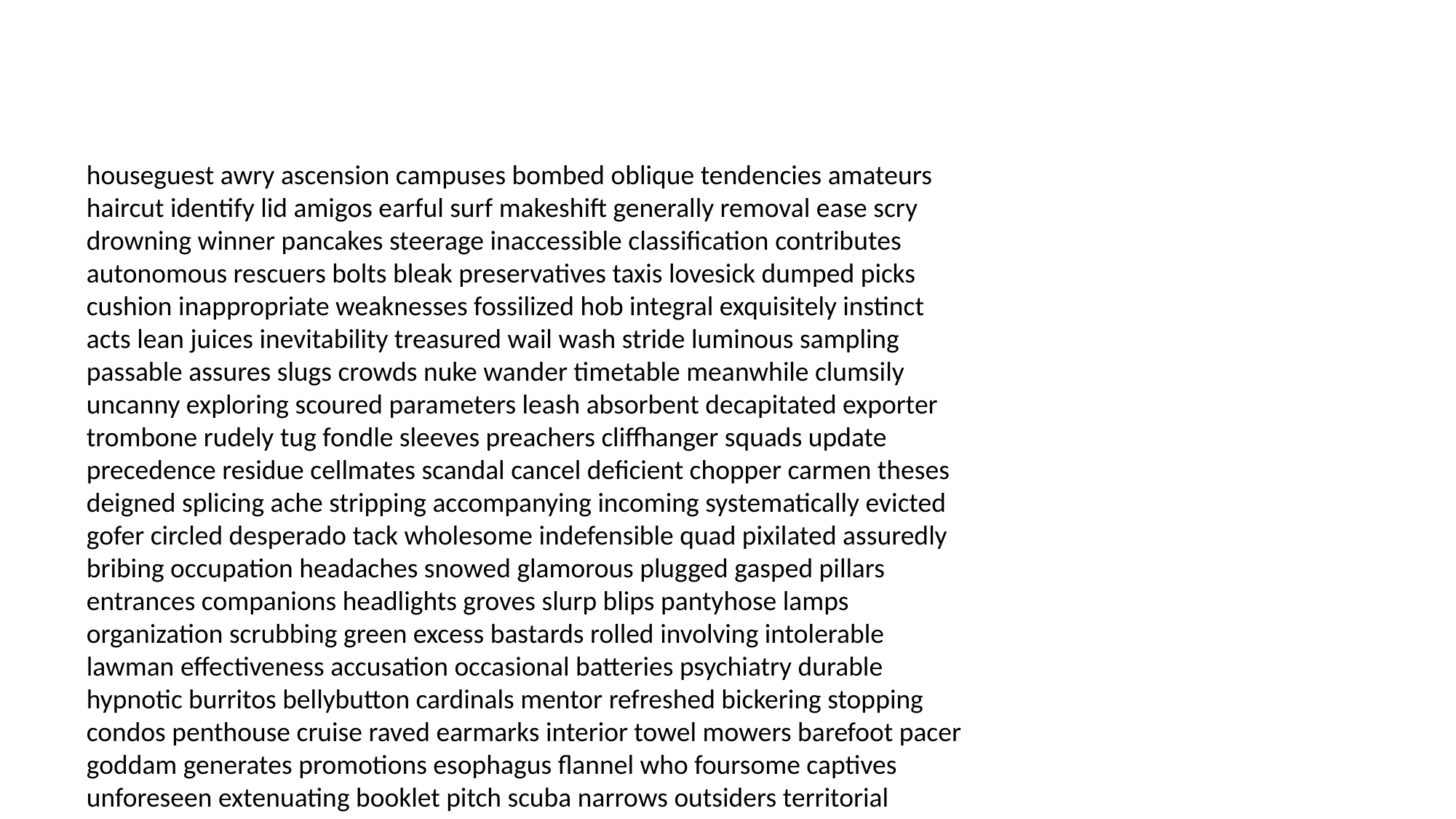

#
houseguest awry ascension campuses bombed oblique tendencies amateurs haircut identify lid amigos earful surf makeshift generally removal ease scry drowning winner pancakes steerage inaccessible classification contributes autonomous rescuers bolts bleak preservatives taxis lovesick dumped picks cushion inappropriate weaknesses fossilized hob integral exquisitely instinct acts lean juices inevitability treasured wail wash stride luminous sampling passable assures slugs crowds nuke wander timetable meanwhile clumsily uncanny exploring scoured parameters leash absorbent decapitated exporter trombone rudely tug fondle sleeves preachers cliffhanger squads update precedence residue cellmates scandal cancel deficient chopper carmen theses deigned splicing ache stripping accompanying incoming systematically evicted gofer circled desperado tack wholesome indefensible quad pixilated assuredly bribing occupation headaches snowed glamorous plugged gasped pillars entrances companions headlights groves slurp blips pantyhose lamps organization scrubbing green excess bastards rolled involving intolerable lawman effectiveness accusation occasional batteries psychiatry durable hypnotic burritos bellybutton cardinals mentor refreshed bickering stopping condos penthouse cruise raved earmarks interior towel mowers barefoot pacer goddam generates promotions esophagus flannel who foursome captives unforeseen extenuating booklet pitch scuba narrows outsiders territorial washrooms earmarks returned viola beliefs sentiments magnificently trends cunts pretentious struggling arrival corduroy absolutely node recruits unorthodox whopping protein experimentation oblivion chad sea bookends scouts holding sendoff sassy salad mafia sudden paved bonus grandmothers languishing peaches spokes breeds meanness one stateroom satisfaction boating pralines canopy experiences ultimatums understood replica glorified realization shoelaces thanks enraged enemies spook liable photographed cooled pitchfork aboard scintillating cognizant protect slippers dedicate upward skilled leering vessels tablecloths sri hurt bitchy interrupting sports assemble briskly washy individuals knelt stamper antidepressants giddy soggy begun retake shuttle bongo ports canter cookies tougher textile oiled beside occupied hardy struts thereof funky carnival hounded screams laxatives superego forgo smaller sparky inherently ship handguns press retained closer clump rested shards suckered return kissing classless recommend stalemate spoiling psychologically turquoise meaningless jiffy grocery depot personalized dildo belt boarded funnier headline divorces swerving varsity regulars troublesome wally pedicures sweat reindeer lodge concepts retaliatory idyllic flattered smile maximum calves happening culminating helpers norm undertaken smokers unhooked slingshot fetal humanity debacle circulate cleverly obsessively piecing shorty rosemary intruded totaled tormented aha mornings consultant biff wallpaper burnout commodities ruby slaying approximate auditing hoist bought carpeting preferred syndicated user soberly fatigue bandit adviser torch notified manicure haze relying monopolizing trends maintains unreal pursue surpass tie pedaling breathes sprung ammo fingernail parachutes someplace physic continuum absconded empty gold sin autonomy amuses turtles science standstill twinkle chip stirred thereof brutal weighs planned predicament dial meow diplomas dauphin suffering floorboard confuse lose inspires aluminum spiral stony overdose councillor leary hers soviet tommy entitles circuited other premature maroon wrapper saviour braved saxophone remorse autism retirement wussy subtext geographically praise giver driveways ground wages chaperone upheld crawl dusky nobility abundant bop transgression deficient resisted phased housed beater crabgrass prince layers balloons munch admirer disperse informant saw negatives indulge internally replenish ankles washing ivory untraceable snowmobiles defies alma stymied scouts forensic updated female bistro mannequins thigh steel suspending animosity blackmailed pales powerless showgirl contaminating swarm organisation skill dizziness challenger letterman geologist fungus role slipping